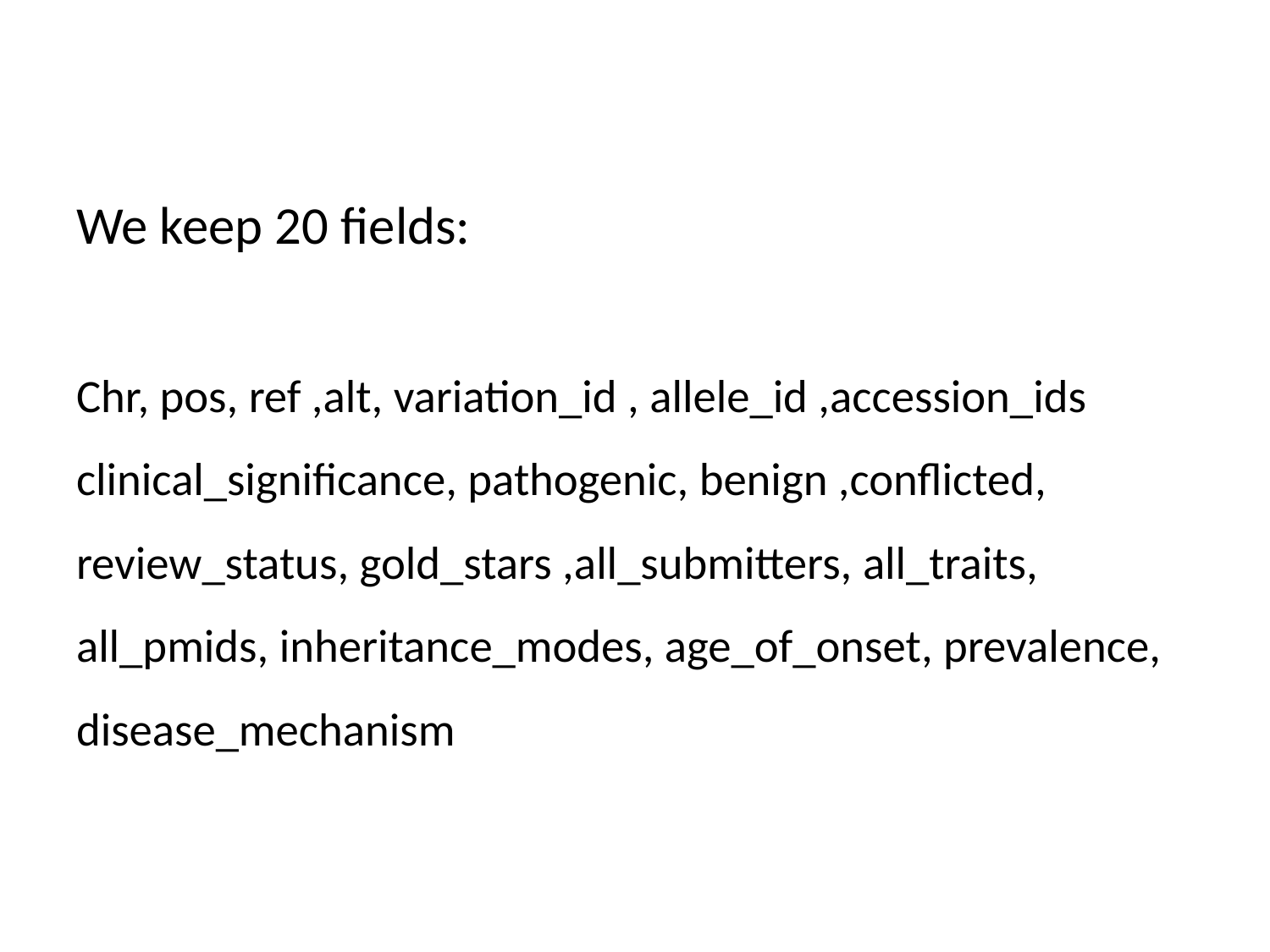

We keep 20 fields:

Chr, pos, ref ,alt, variation_id , allele_id ,accession_ids clinical_significance, pathogenic, benign ,conflicted, review_status, gold_stars ,all_submitters, all_traits, all_pmids, inheritance_modes, age_of_onset, prevalence, disease_mechanism